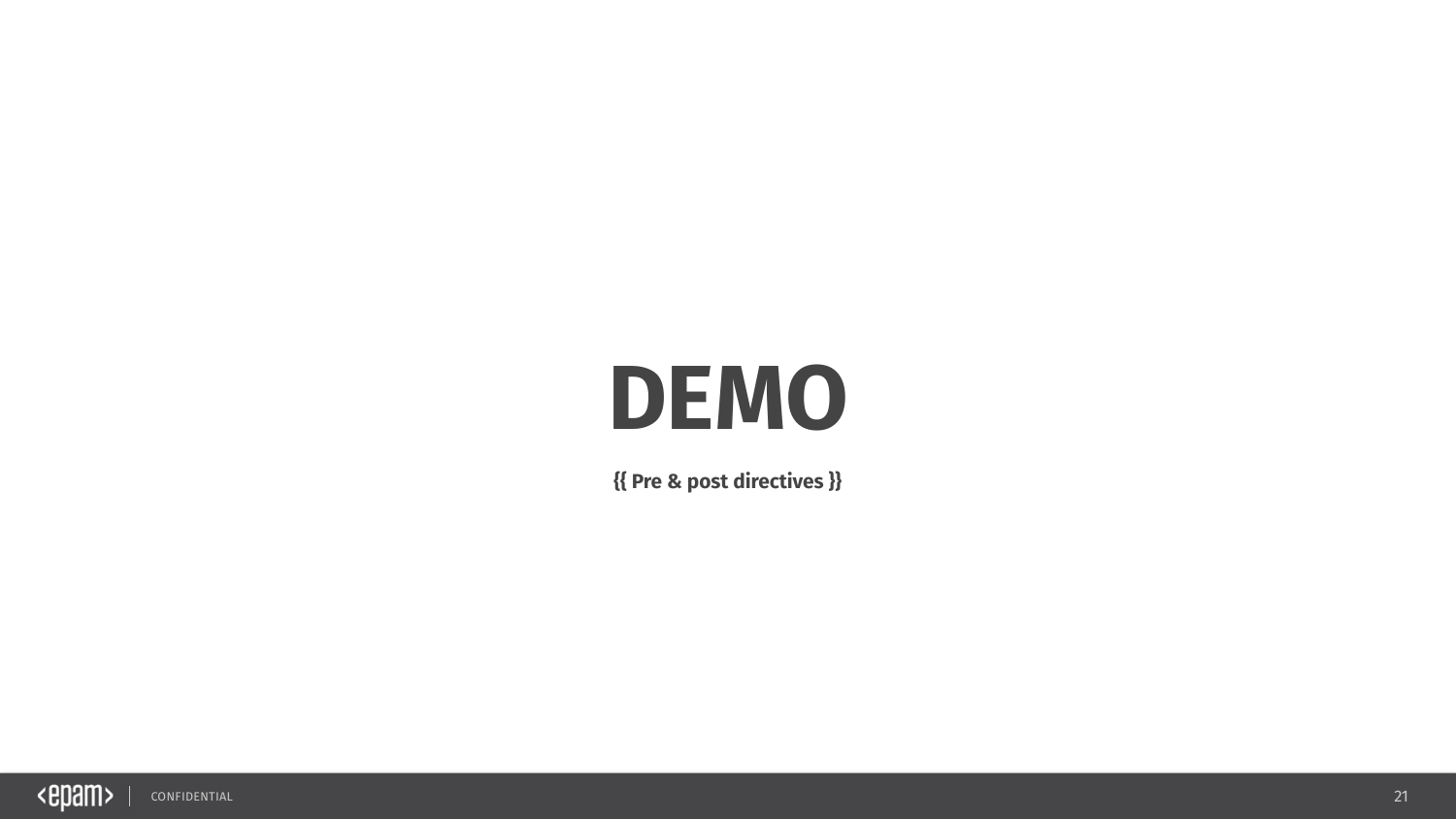

DEMO
{{ Pre & post directives }}